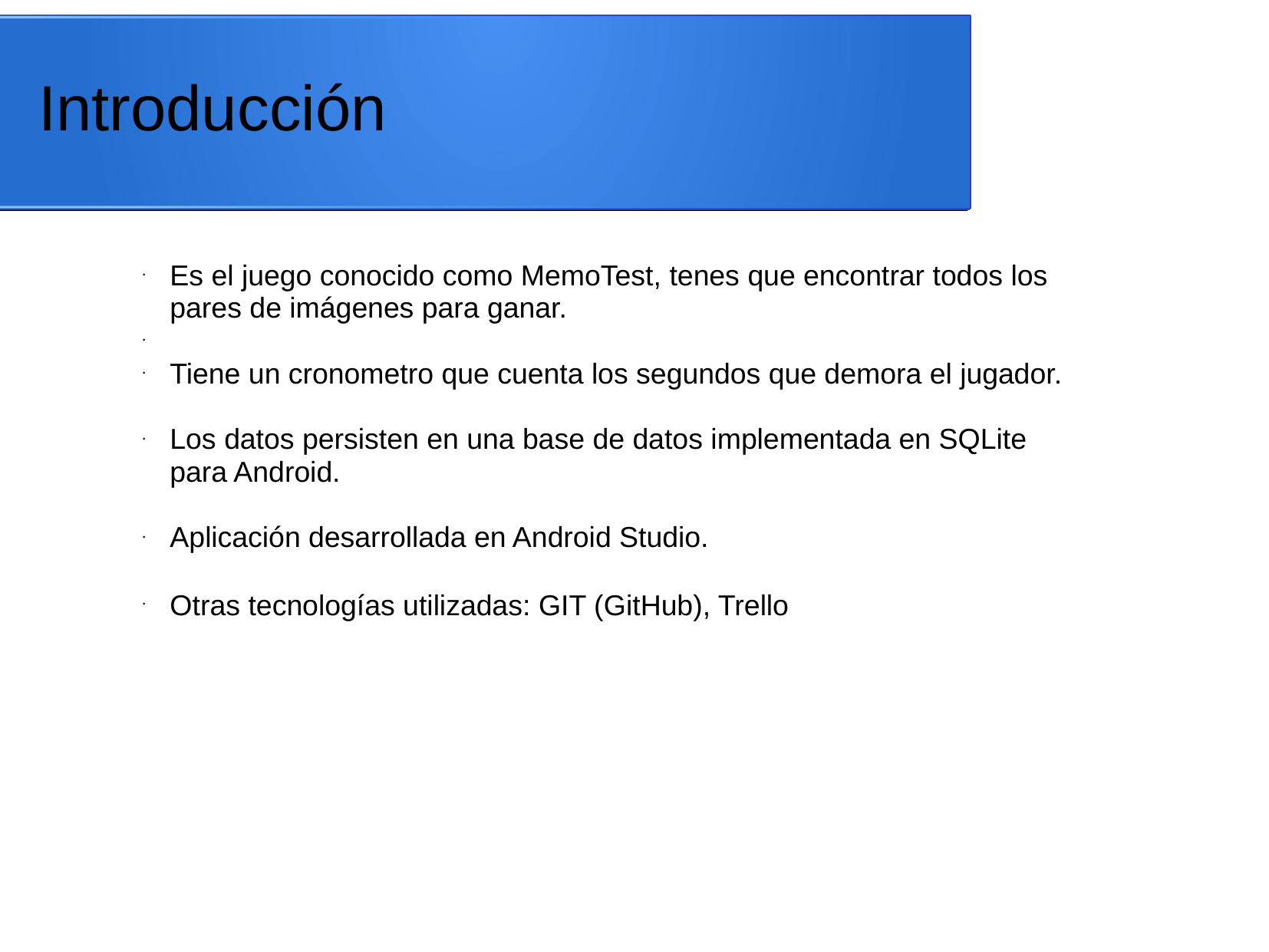

Introducción
Es el juego conocido como MemoTest, tenes que encontrar todos los pares de imágenes para ganar.

Tiene un cronometro que cuenta los segundos que demora el jugador.

Los datos persisten en una base de datos implementada en SQLite para Android.

Aplicación desarrollada en Android Studio.

Otras tecnologías utilizadas: GIT (GitHub), Trello
Universidad Nacional de Tres de Febrero